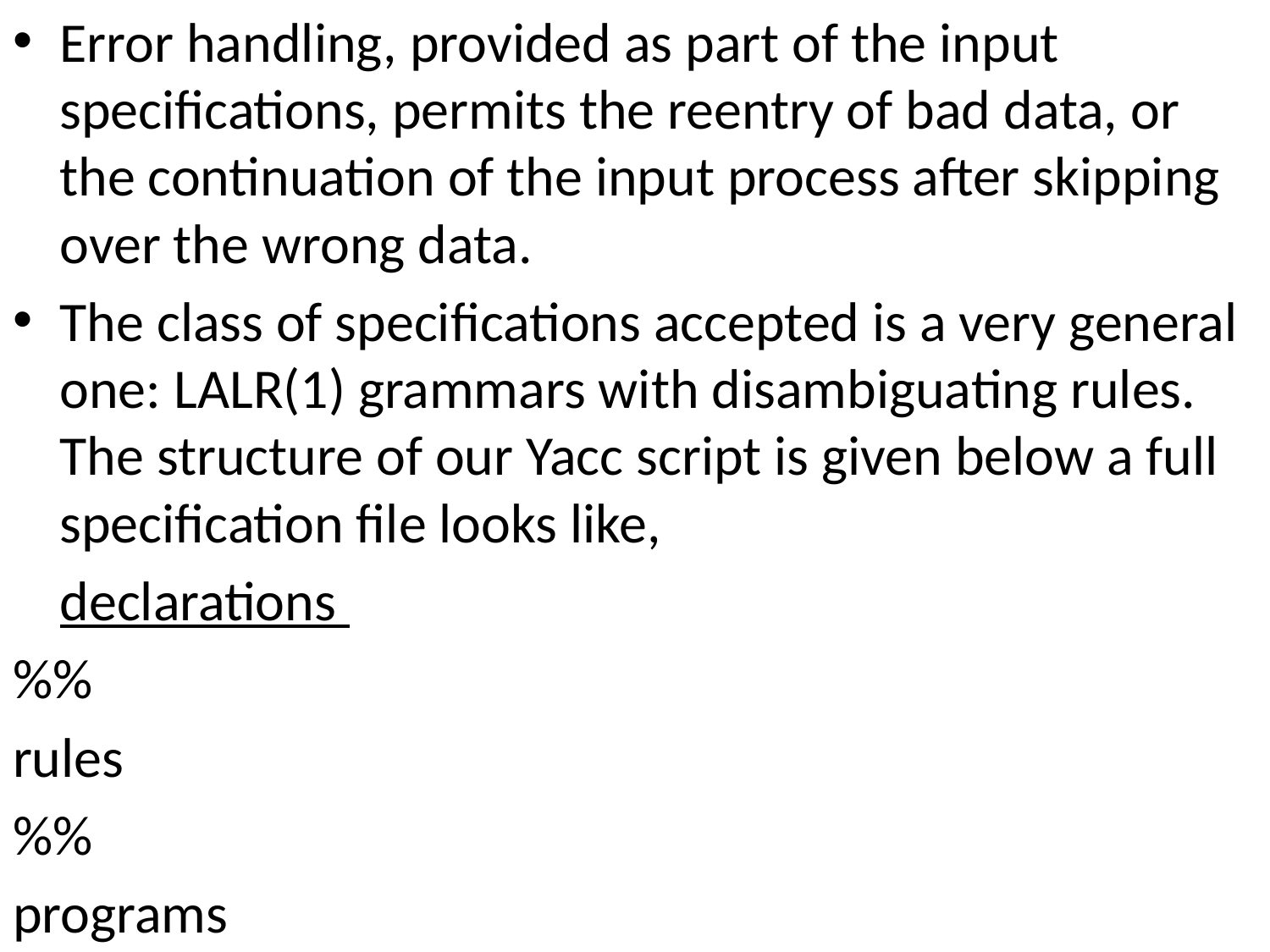

Error handling, provided as part of the input specifications, permits the reentry of bad data, or the continuation of the input process after skipping over the wrong data.
The class of specifications accepted is a very general one: LALR(1) grammars with disambiguating rules. The structure of our Yacc script is given below a full specification file looks like,
	declarations
%%
rules
%%
programs